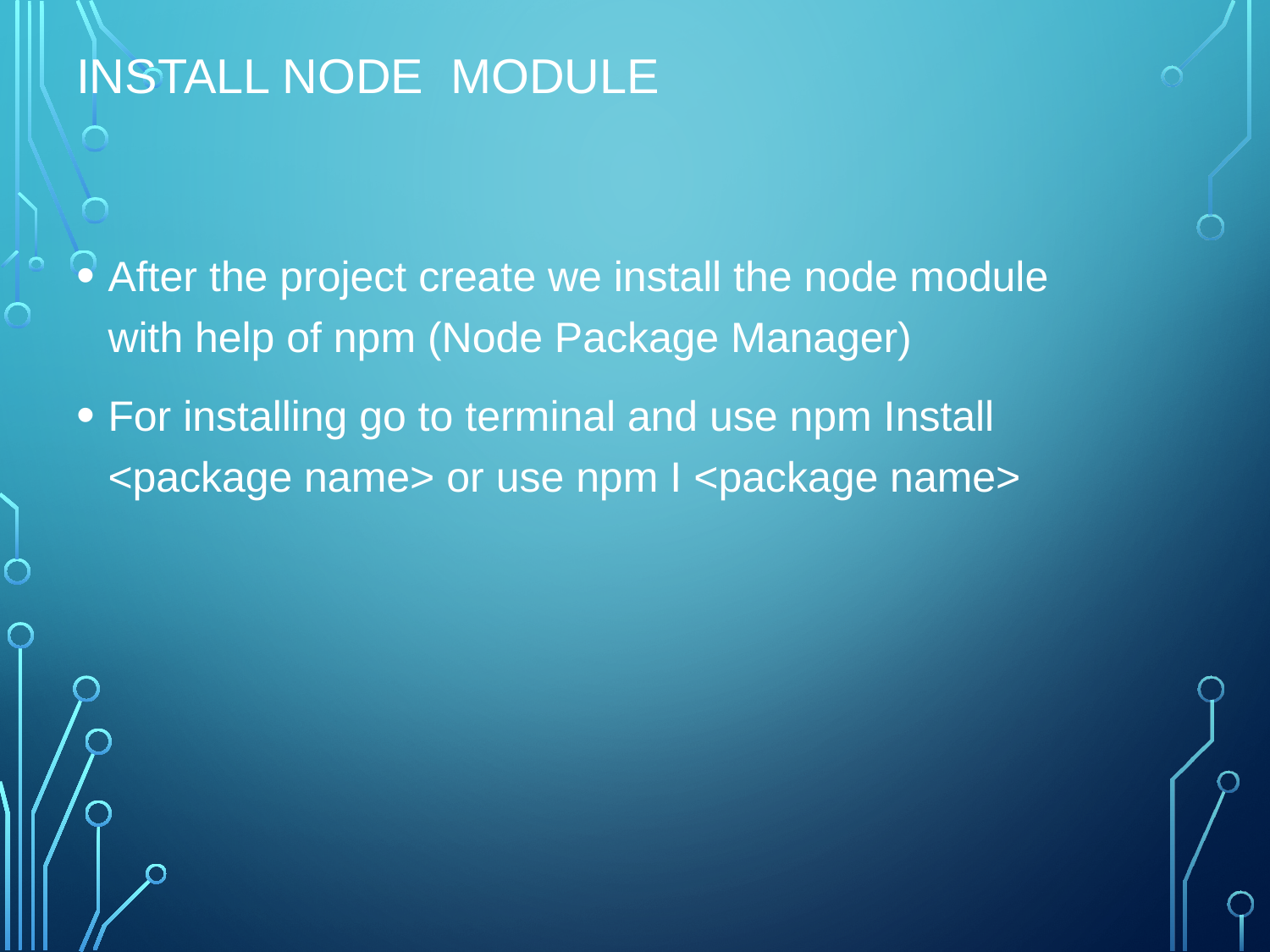

# Install node  module
After the project create we install the node module with help of npm (Node Package Manager)
For installing go to terminal and use npm Install <package name> or use npm I <package name>